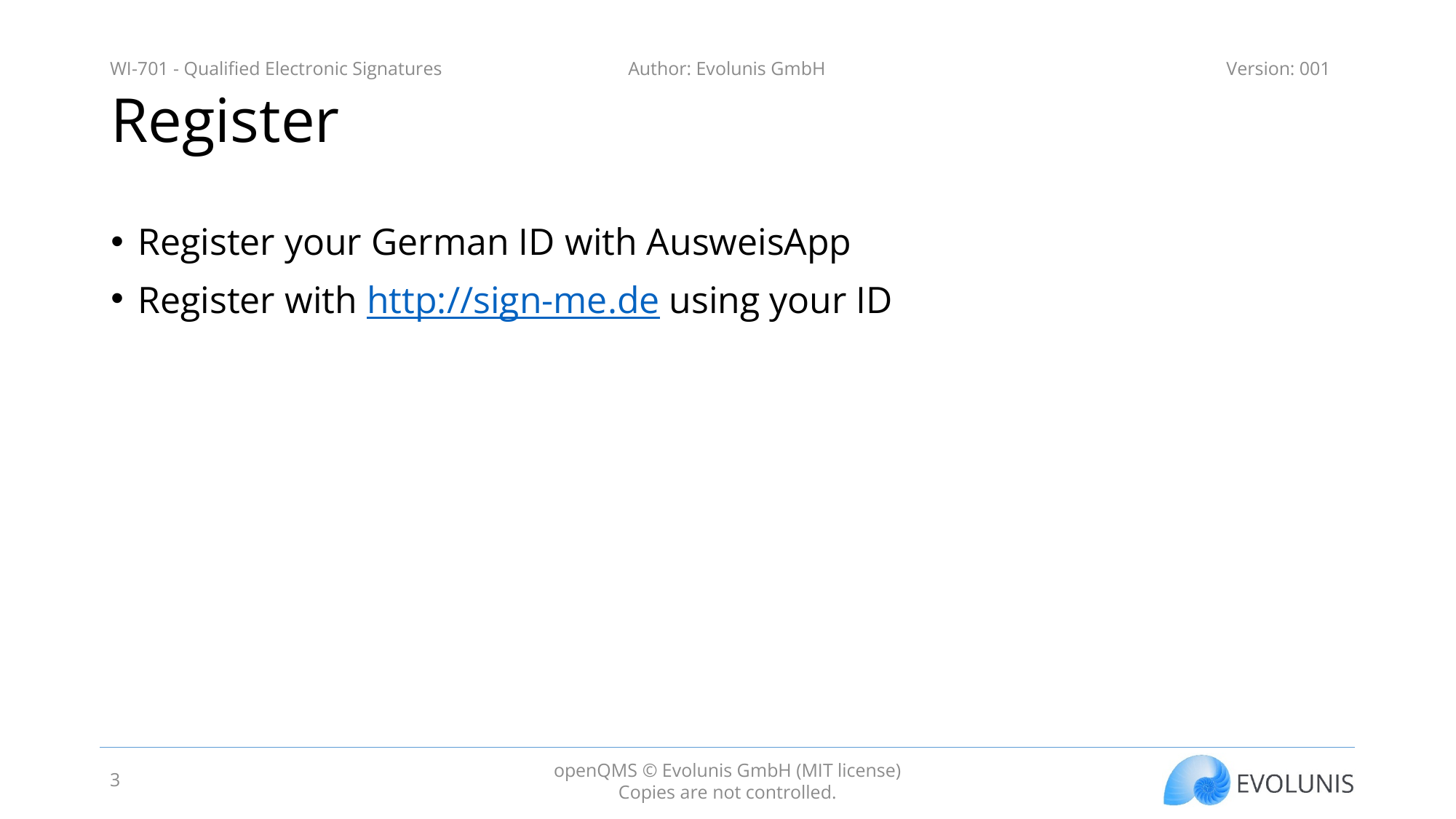

# Register
Register your German ID with AusweisApp
Register with http://sign-me.de using your ID

3